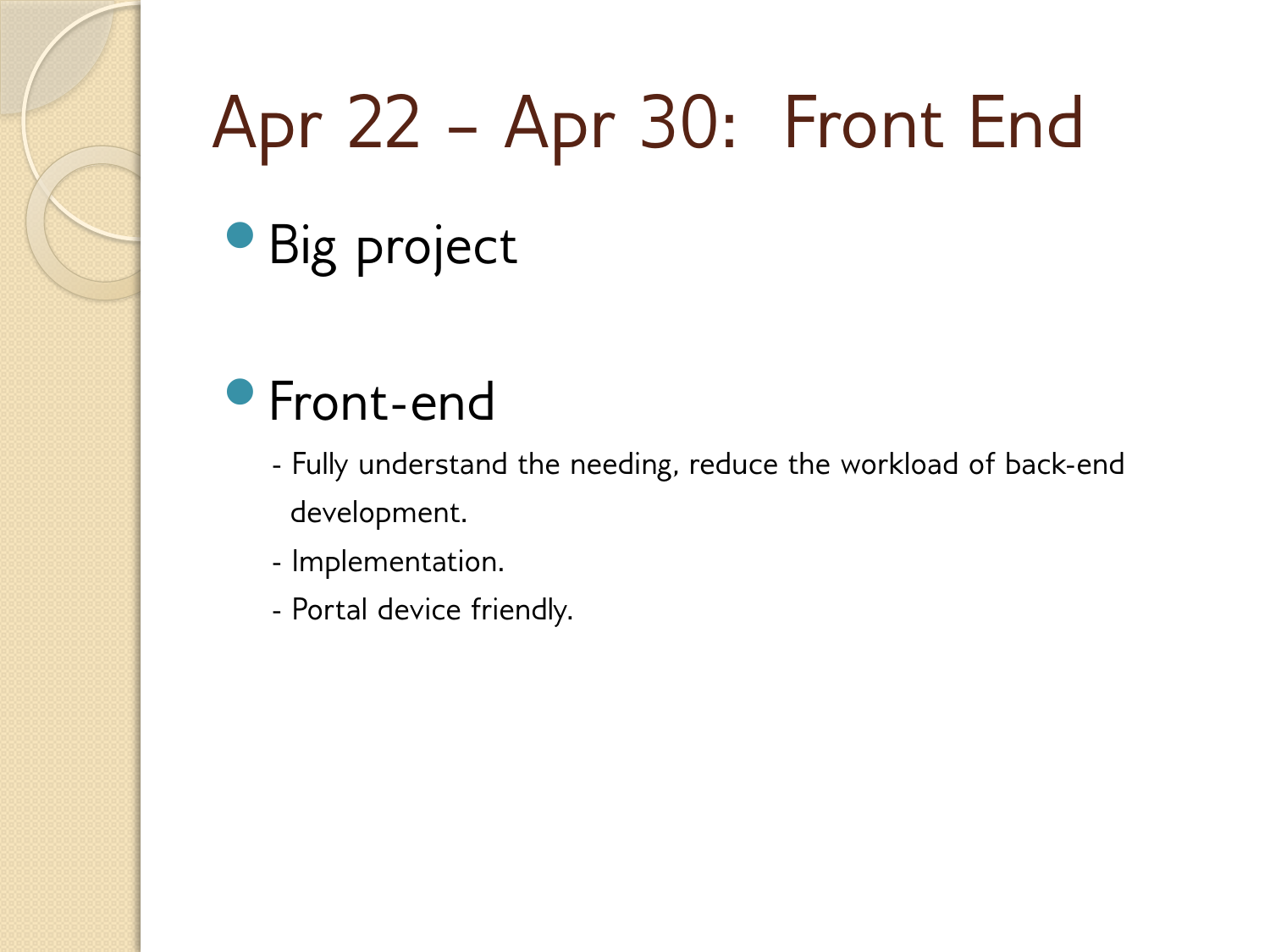

# Apr 22 – Apr 30:  Front End
Big project

Front-end
     - Fully understand the needing, reduce the workload of back-end
       development.
     - Implementation.
     - Portal device friendly.